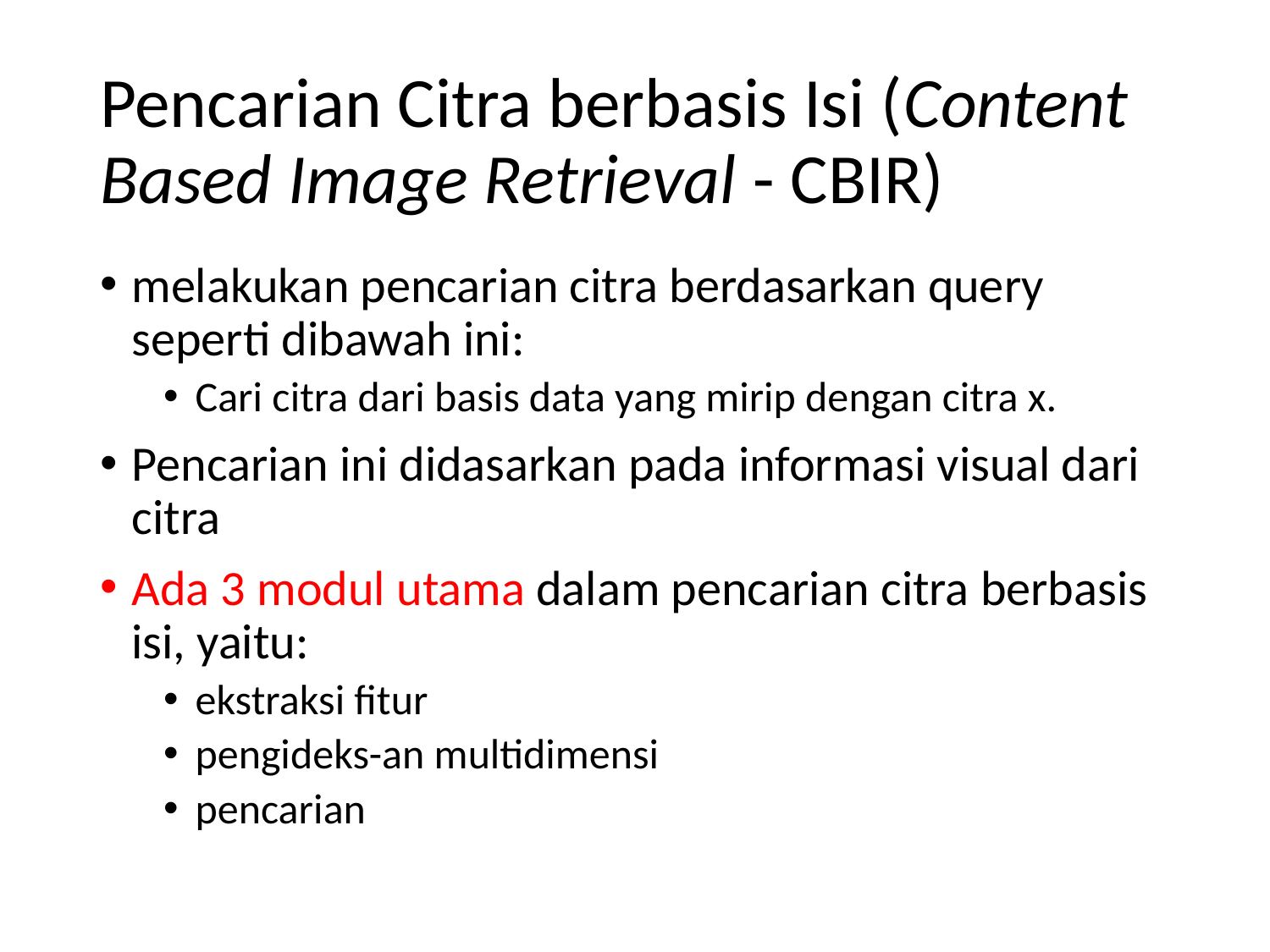

# Pencarian Citra berbasis Isi (Content Based Image Retrieval - CBIR)
melakukan pencarian citra berdasarkan query seperti dibawah ini:
Cari citra dari basis data yang mirip dengan citra x.
Pencarian ini didasarkan pada informasi visual dari citra
Ada 3 modul utama dalam pencarian citra berbasis isi, yaitu:
ekstraksi fitur
pengideks-an multidimensi
pencarian